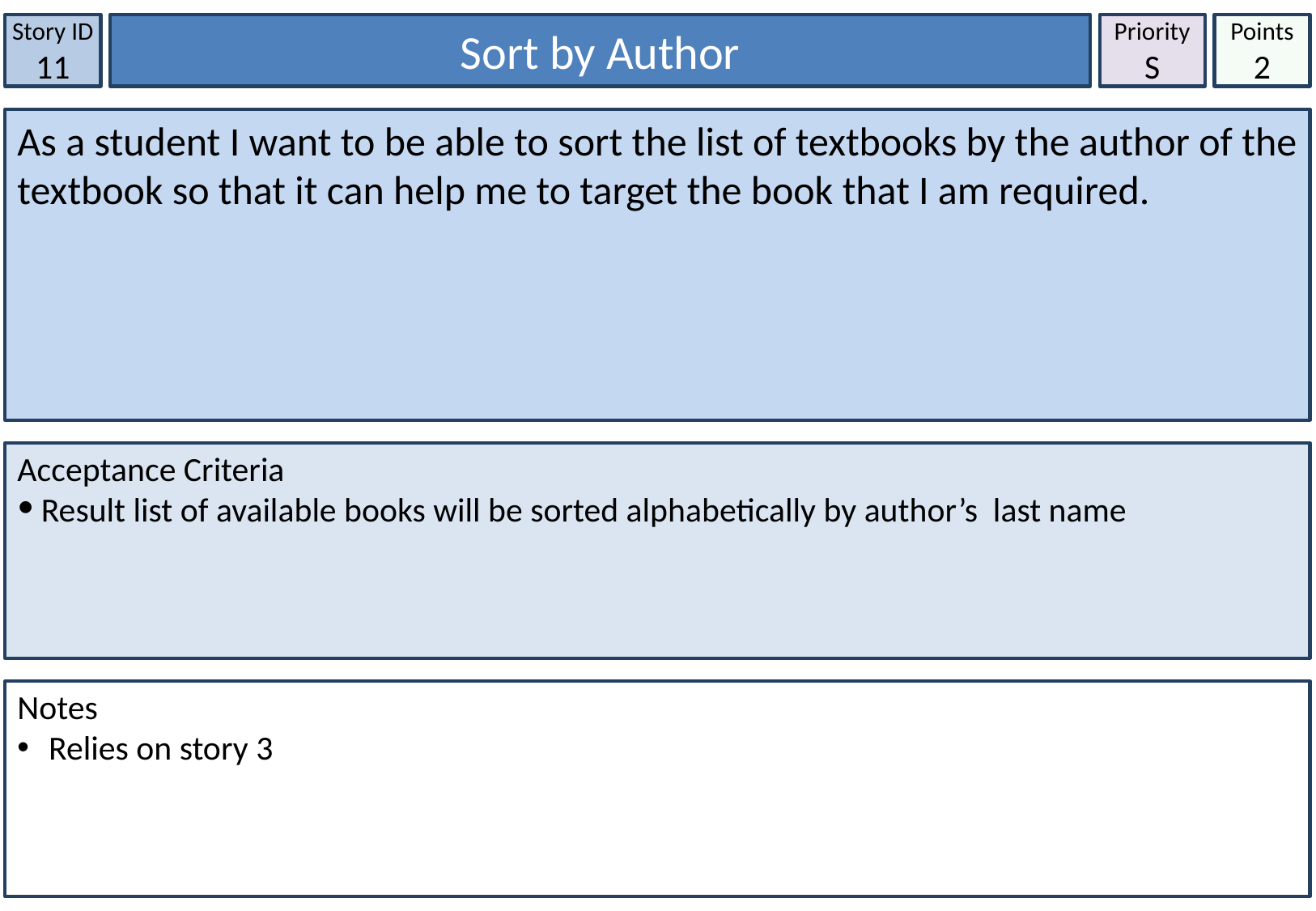

Story ID
11
Sort by Author
Priority
S
Points
2
As a student I want to be able to sort the list of textbooks by the author of the textbook so that it can help me to target the book that I am required.
Acceptance Criteria
Result list of available books will be sorted alphabetically by author’s  last name
Notes
 Relies on story 3